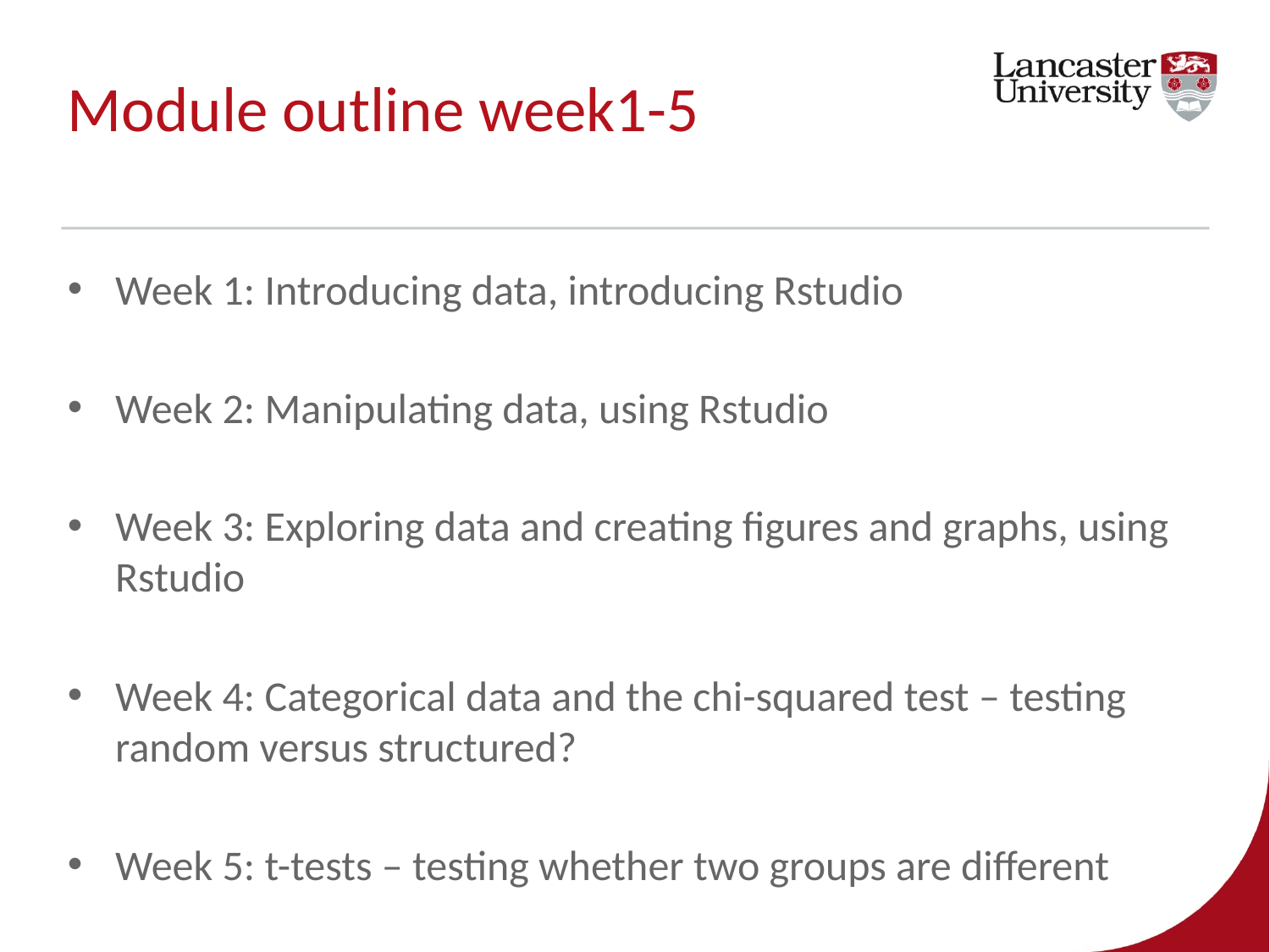

# Module outline week1-5
Week 1: Introducing data, introducing Rstudio

Week 2: Manipulating data, using Rstudio

Week 3: Exploring data and creating figures and graphs, using Rstudio

Week 4: Categorical data and the chi-squared test – testing random versus structured?

Week 5: t-tests – testing whether two groups are different